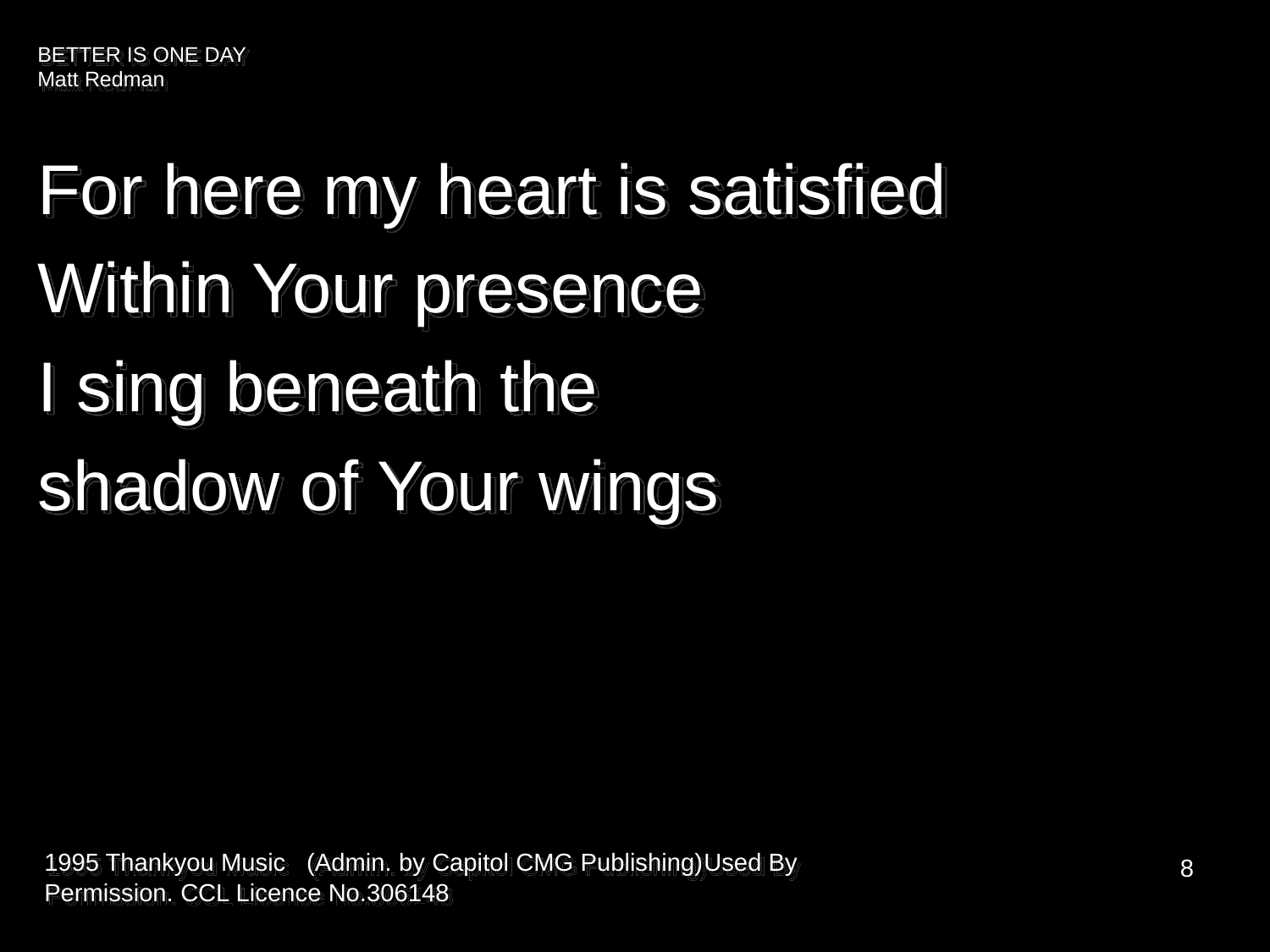

BETTER IS ONE DAY
Matt Redman
For here my heart is satisfied
Within Your presence
I sing beneath the
shadow of Your wings
1995 Thankyou Music   (Admin. by Capitol CMG Publishing)Used By Permission. CCL Licence No.306148
8